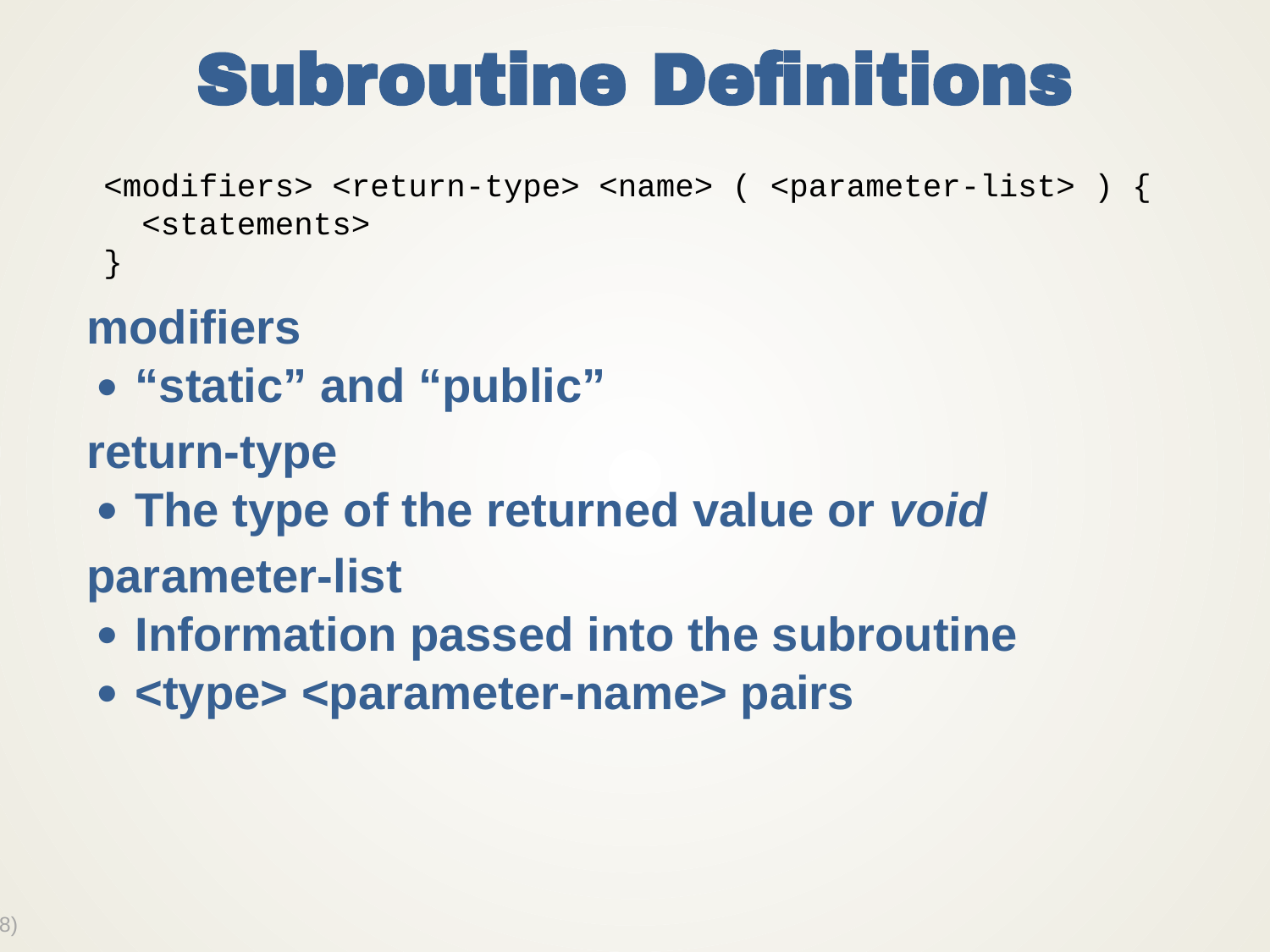

# Subroutine Definitions

modifiers
“static” and “public”
return-type
The type of the returned value or void
parameter-list
Information passed into the subroutine
<type> <parameter-name> pairs

<modifiers> <return-type> <name> ( <parameter-list> ) {
  <statements>
}